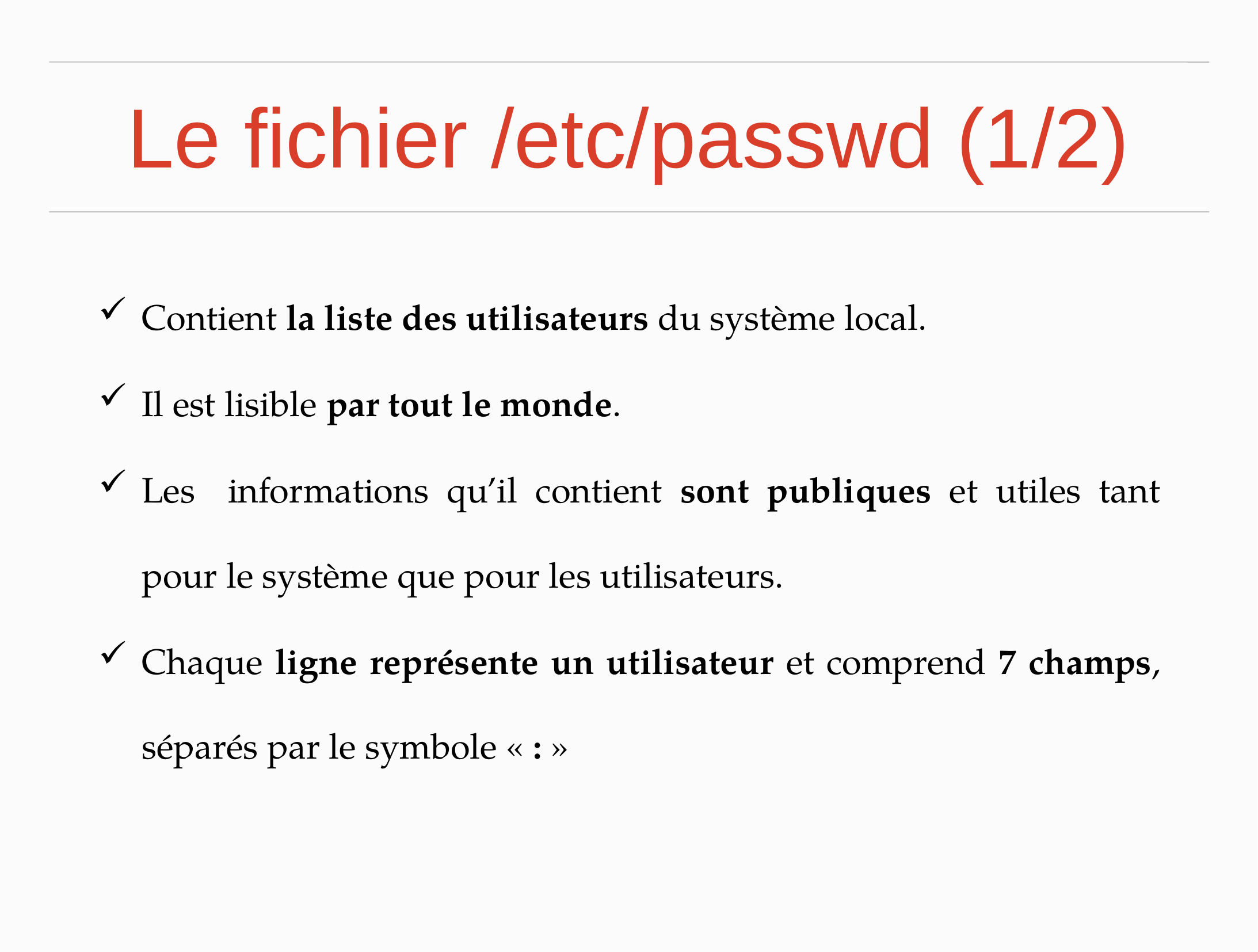

# Le fichier /etc/passwd (1/2)
Contient la liste des utilisateurs du système local.
Il est lisible par tout le monde.
Les	informations qu’il contient sont publiques et utiles tant pour le système que pour les utilisateurs.
Chaque ligne représente un utilisateur et comprend 7 champs, séparés par le symbole « : »
16